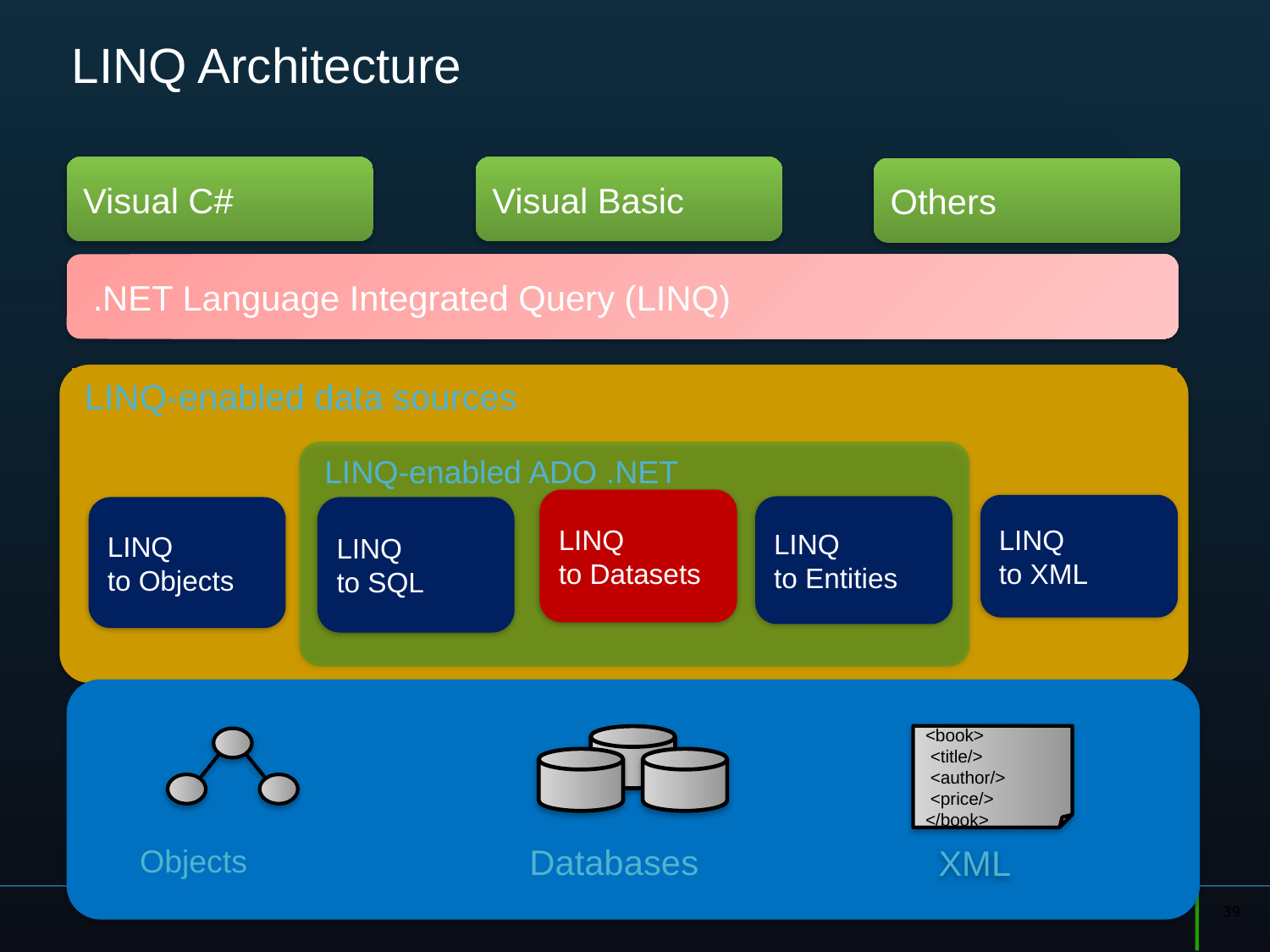

# LINQ Architecture
Visual C#
Visual Basic
Others
 .NET Language Integrated Query (LINQ)

LINQ-enabled data sources
LINQ-enabled ADO .NET

LINQ
to Datasets
LINQ
to XML
LINQ
to Entities
LINQ
to Objects
LINQ
to SQL

<book>
 <title/>
 <author/>
 <price/>
</book>
XML

Databases

Objects
39